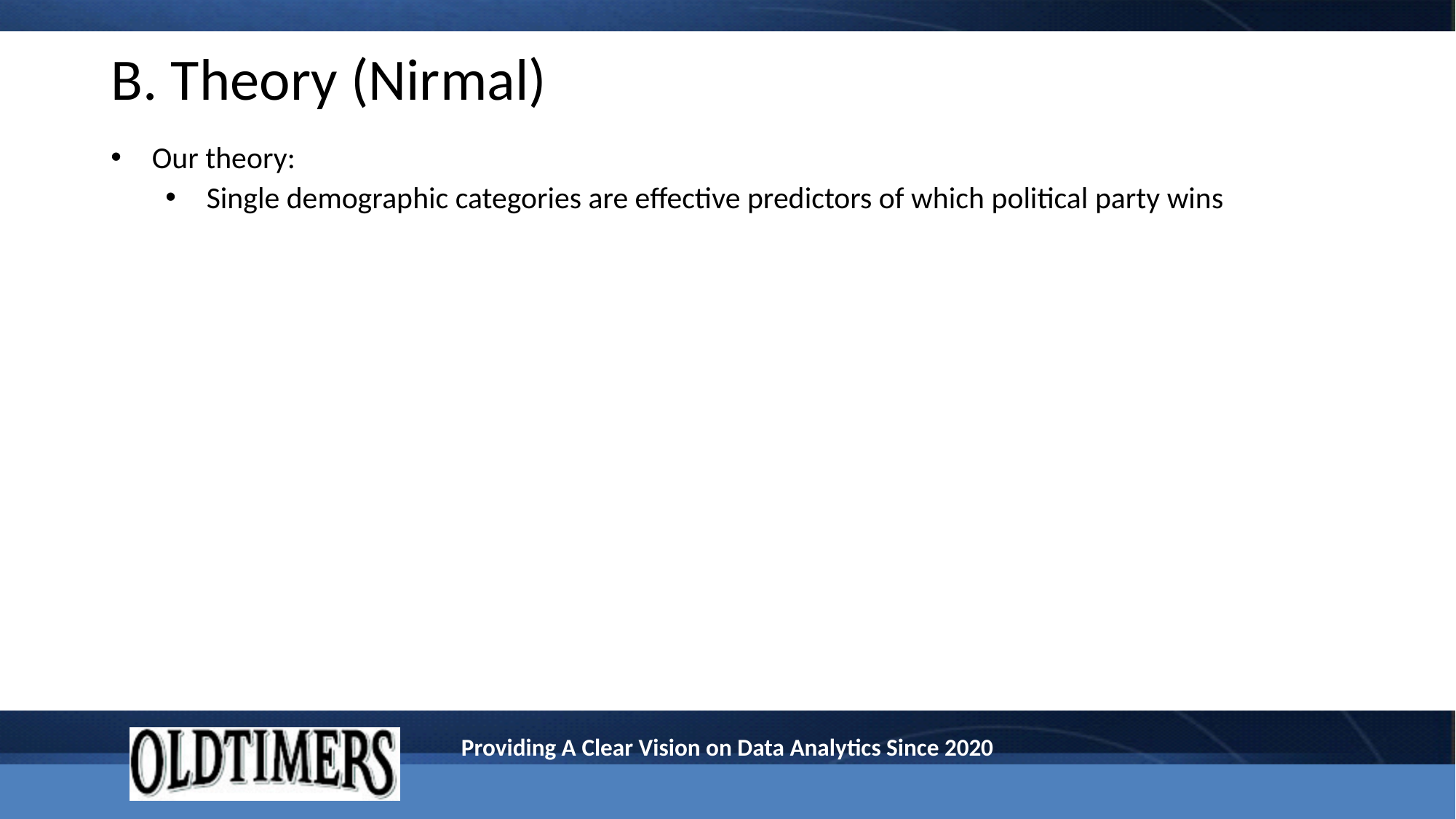

# B. Theory (Nirmal)
Our theory:
Single demographic categories are effective predictors of which political party wins